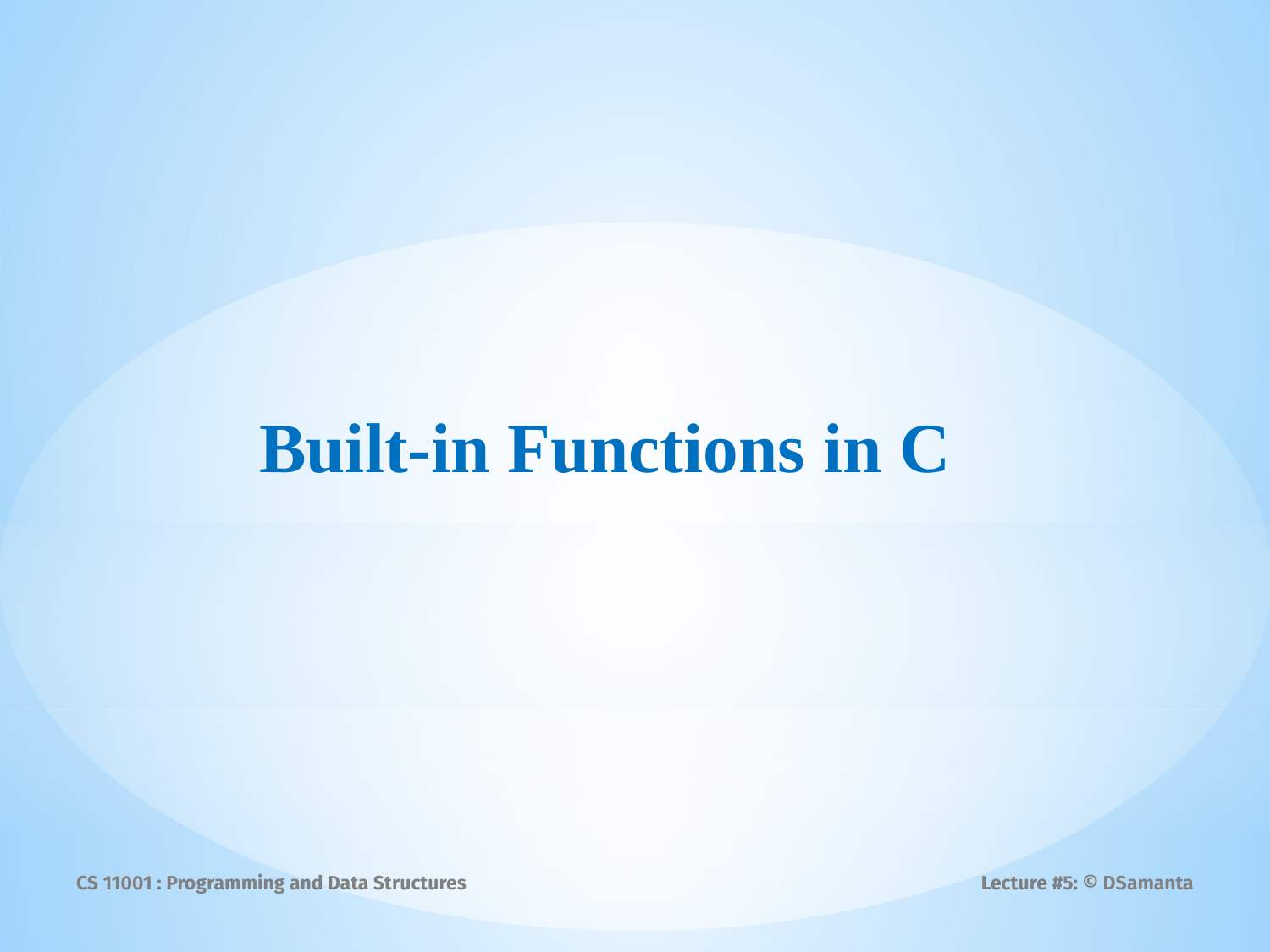

# Built-in Functions in C
CS 11001 : Programming and Data Structures
13
Lecture #5: © DSamanta